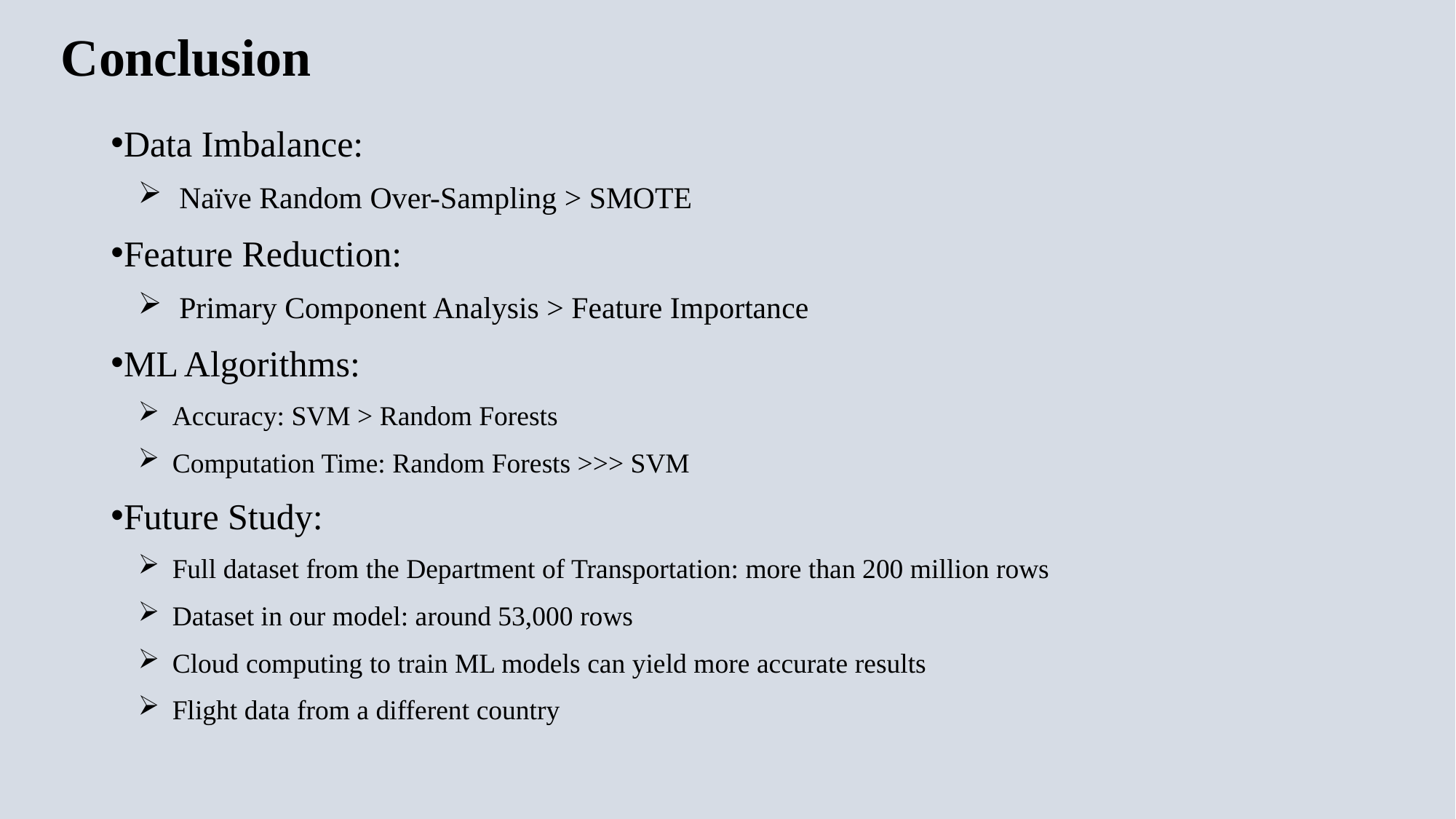

# Conclusion
Data Imbalance:
Naïve Random Over-Sampling > SMOTE
Feature Reduction:
Primary Component Analysis > Feature Importance
ML Algorithms:
Accuracy: SVM > Random Forests
Computation Time: Random Forests >>> SVM
Future Study:
Full dataset from the Department of Transportation: more than 200 million rows
Dataset in our model: around 53,000 rows
Cloud computing to train ML models can yield more accurate results
Flight data from a different country